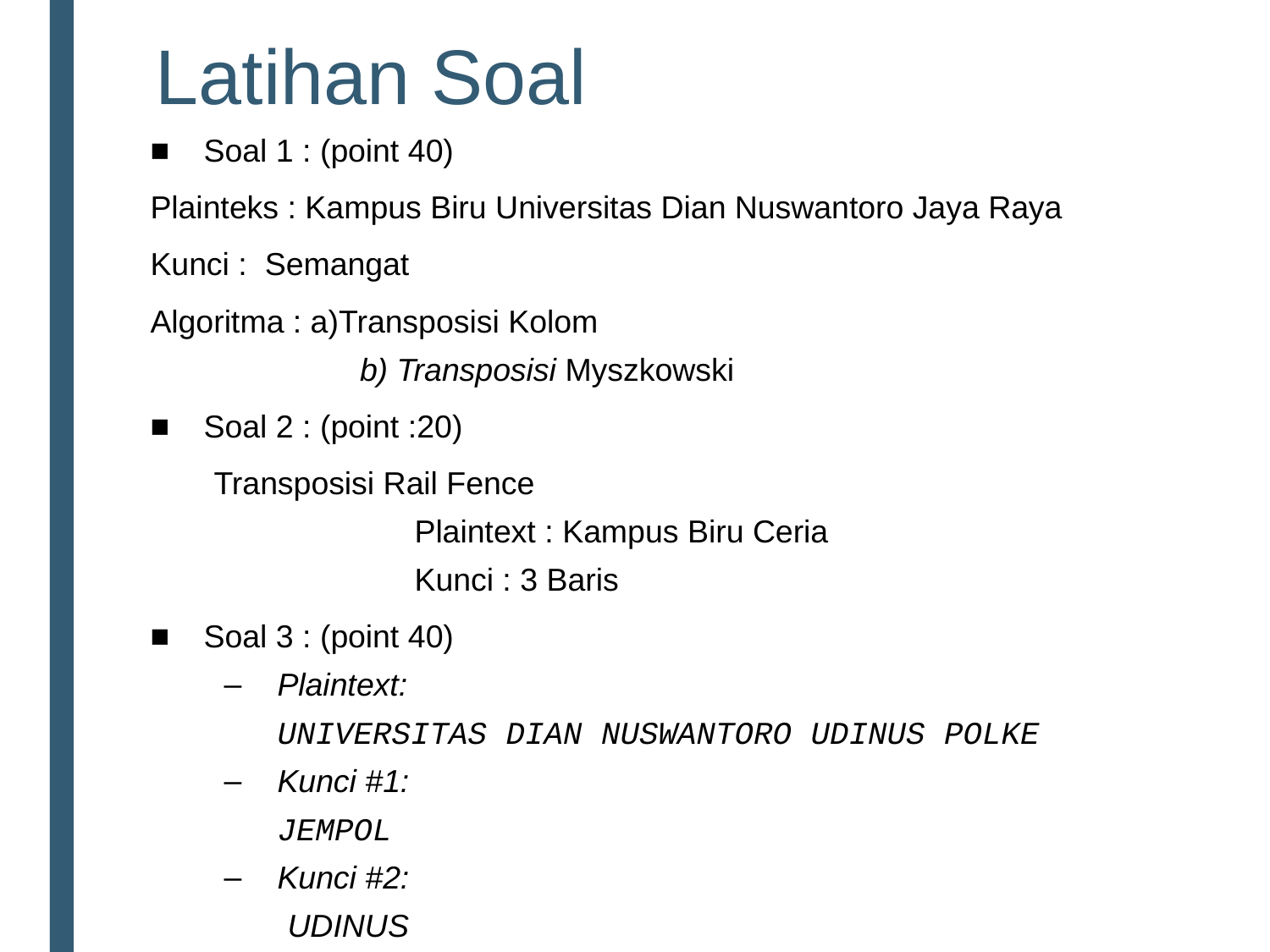

# Latihan Soal
Soal 1 : (point 40)
Plainteks : Kampus Biru Universitas Dian Nuswantoro Jaya Raya
Kunci :  Semangat
Algoritma : a)Transposisi Kolom
 b) Transposisi Myszkowski
Soal 2 : (point :20)
Transposisi Rail Fence
Plaintext : Kampus Biru Ceria
Kunci : 3 Baris
Soal 3 : (point 40)
Plaintext:
	UNIVERSITAS DIAN NUSWANTORO UDINUS POLKE
Kunci #1:
	JEMPOL
Kunci #2:
UDINUS

GUNAKAN TRANSPOSISI GANDA